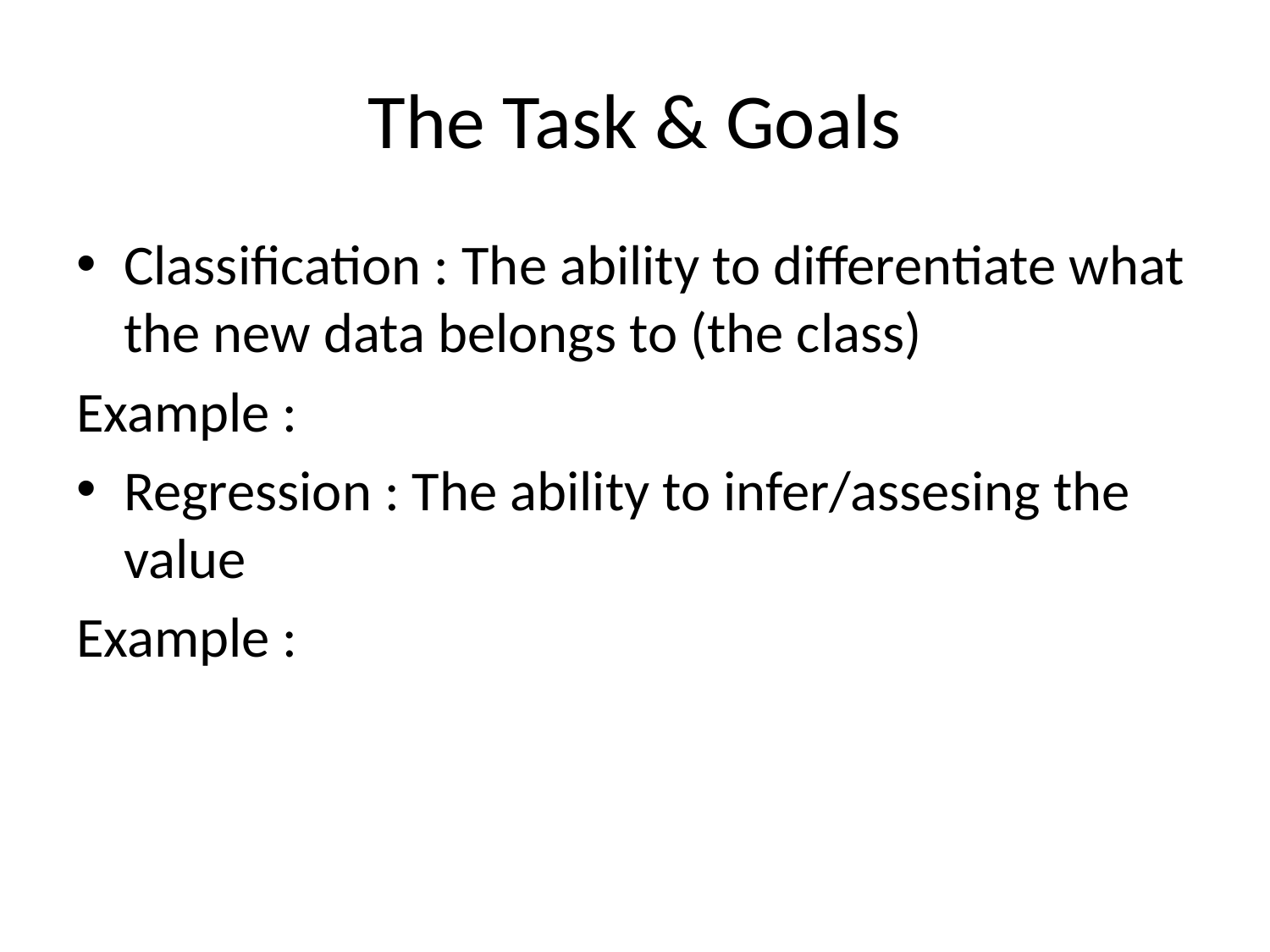

# The Task & Goals
Classification : The ability to differentiate what the new data belongs to (the class)
Example :
Regression : The ability to infer/assesing the value
Example :